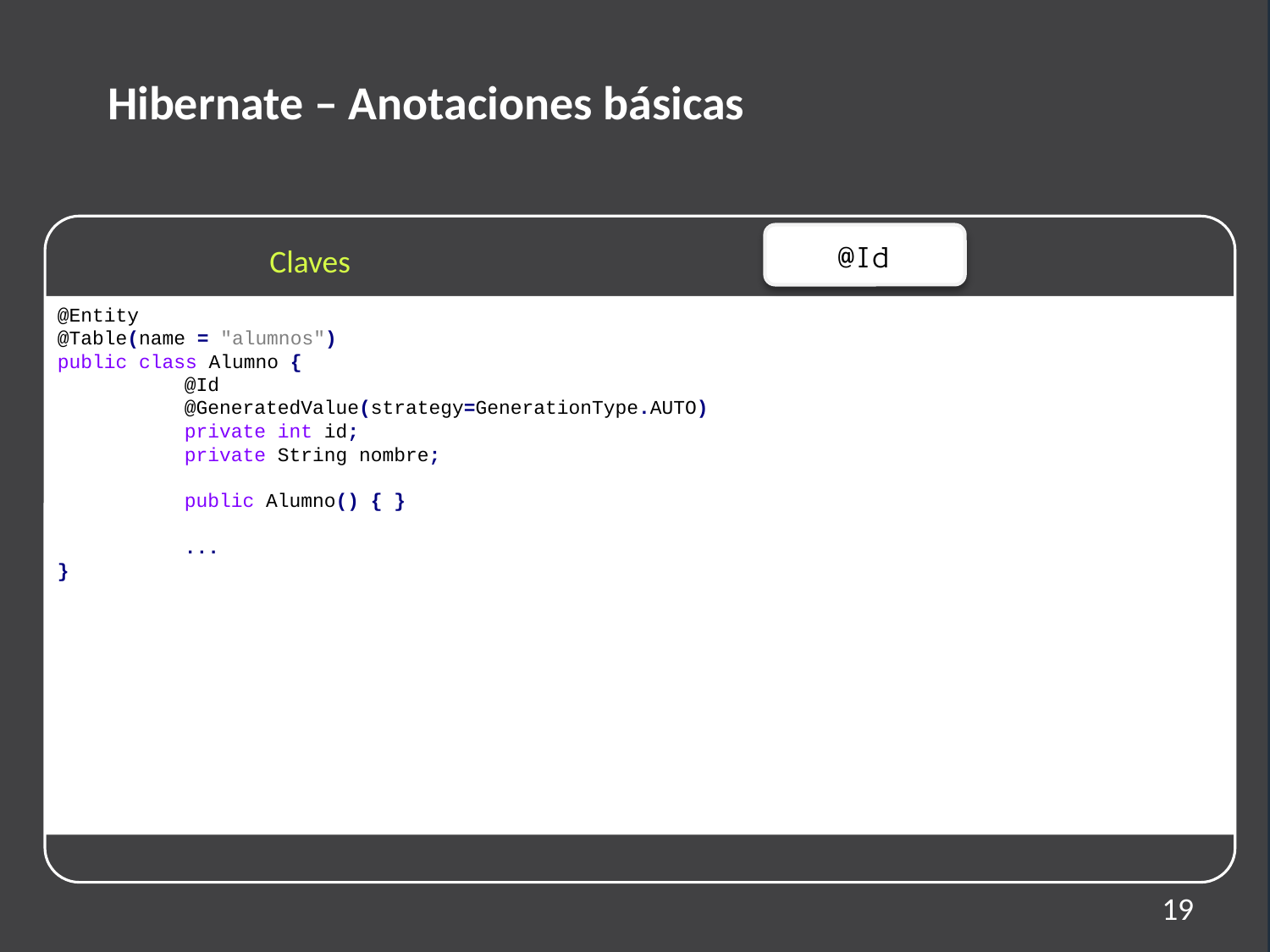

Hibernate – Anotaciones básicas

@Id
Claves
@Entity
@Table(name = "alumnos")
public class Alumno {
	@Id
	@GeneratedValue(strategy=GenerationType.AUTO)
	private int id;
	private String nombre;

	public Alumno() { }

	...
}

19